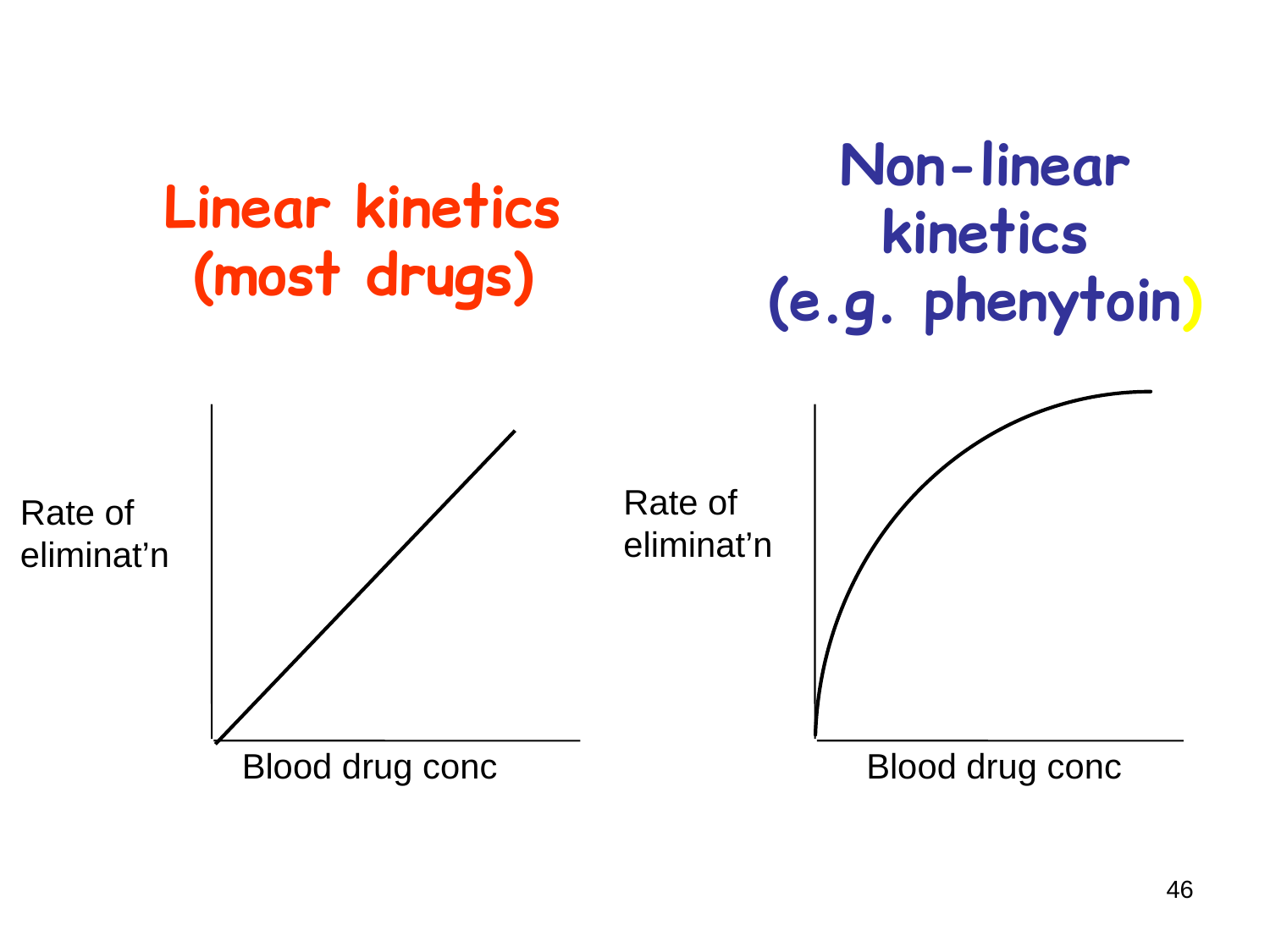

Non-linear
kinetics
(e.g. phenytoin)
Linear kinetics
(most drugs)

Rate of eliminat’n
Rate of eliminat’n
Blood drug conc
Blood drug conc

46